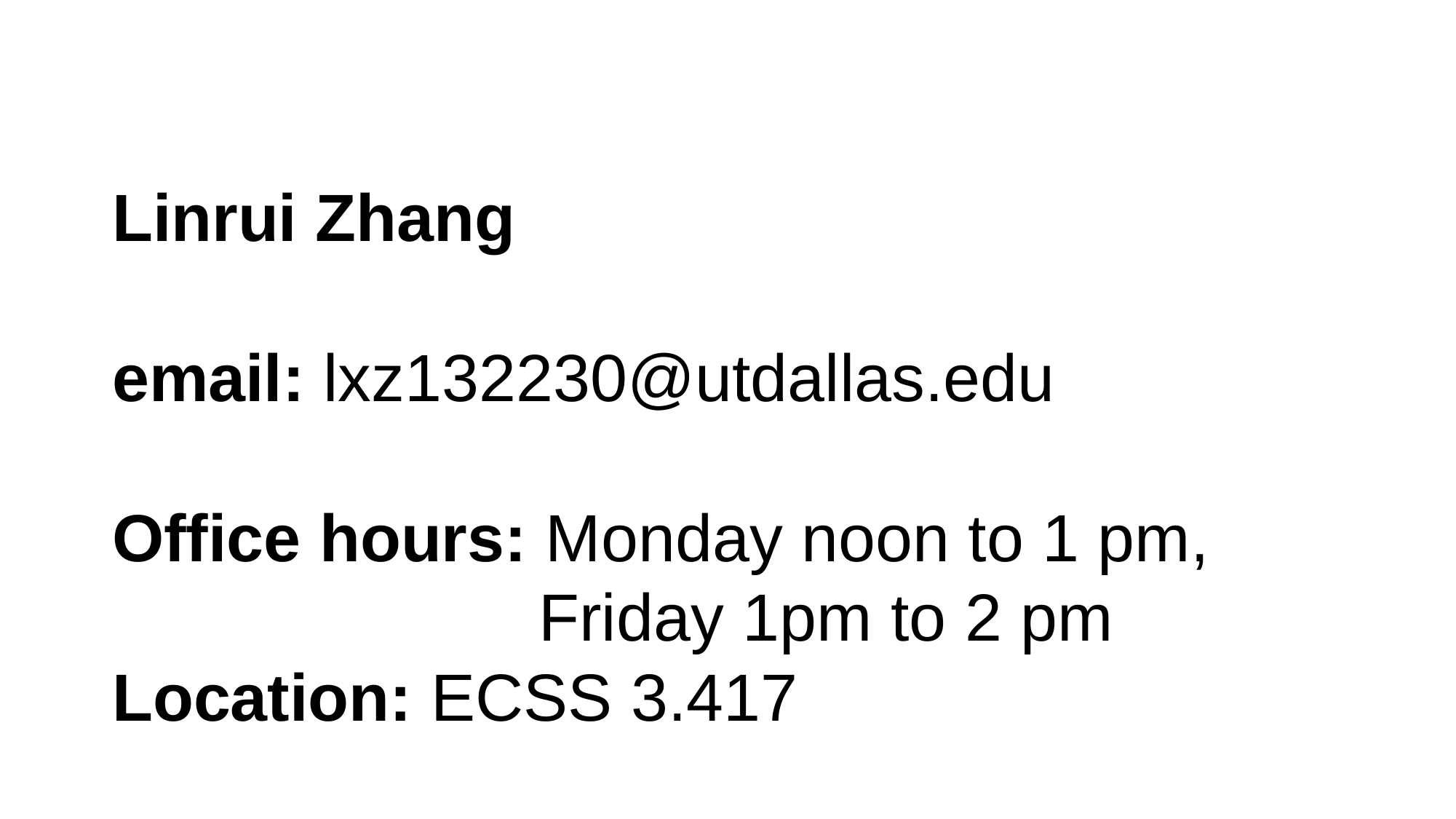

Linrui Zhang
email: lxz132230@utdallas.edu
Office hours: Monday noon to 1 pm,
                       Friday 1pm to 2 pm
Location: ECSS 3.417